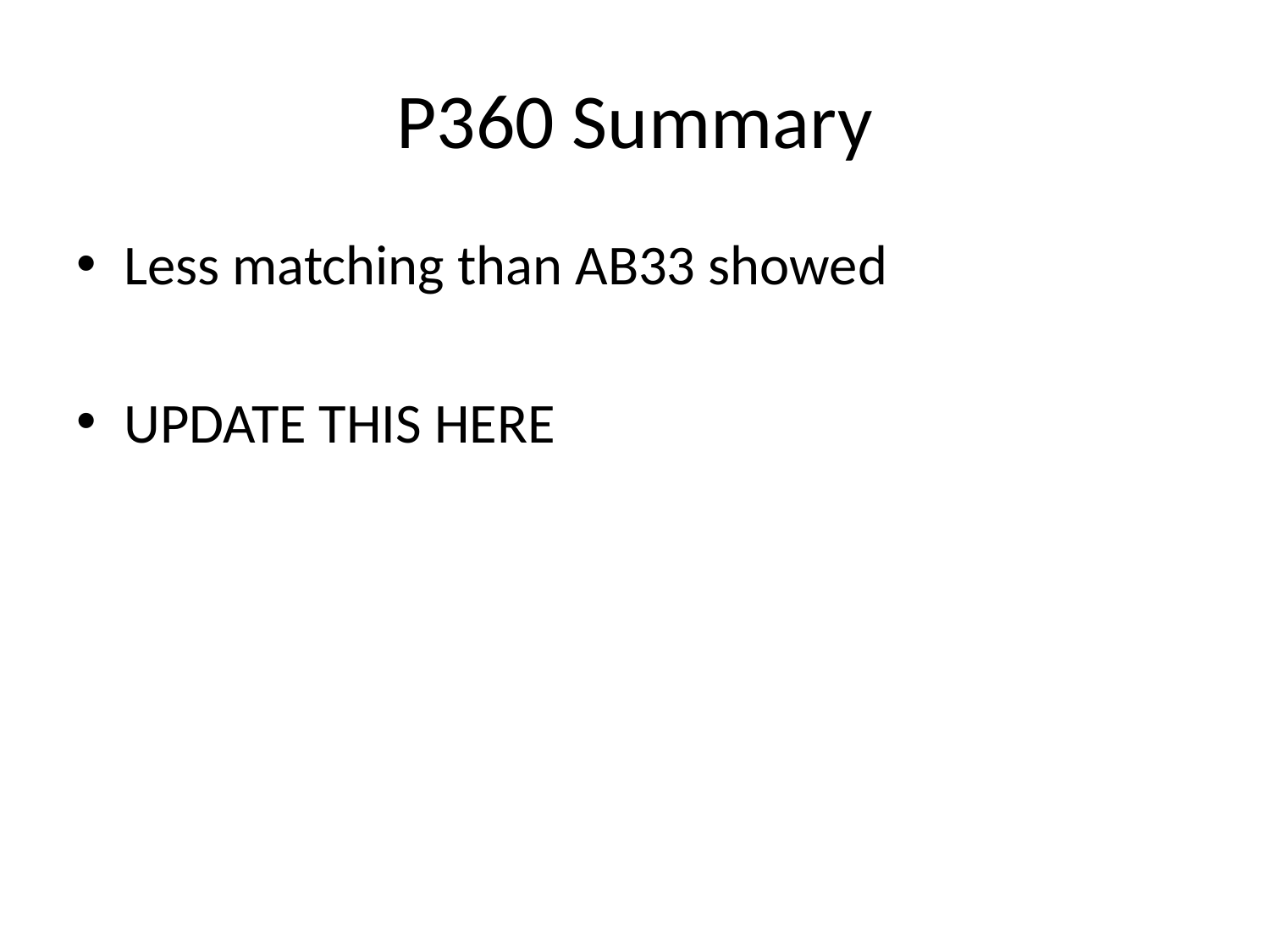

# P360 Summary
Less matching than AB33 showed

UPDATE THIS HERE